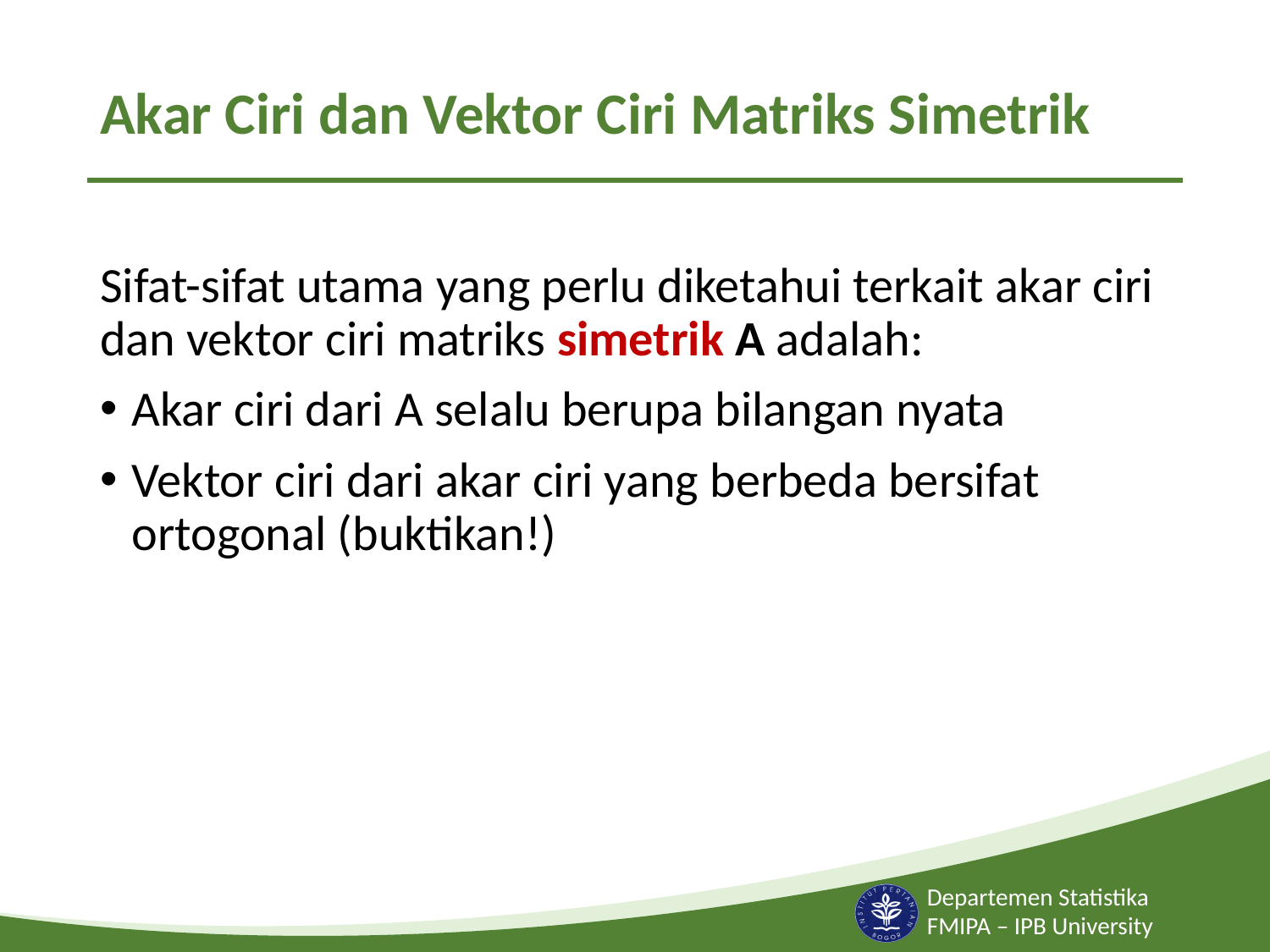

# Akar Ciri dan Vektor Ciri Matriks Simetrik
Sifat-sifat utama yang perlu diketahui terkait akar ciri dan vektor ciri matriks simetrik A adalah:
Akar ciri dari A selalu berupa bilangan nyata
Vektor ciri dari akar ciri yang berbeda bersifat ortogonal (buktikan!)